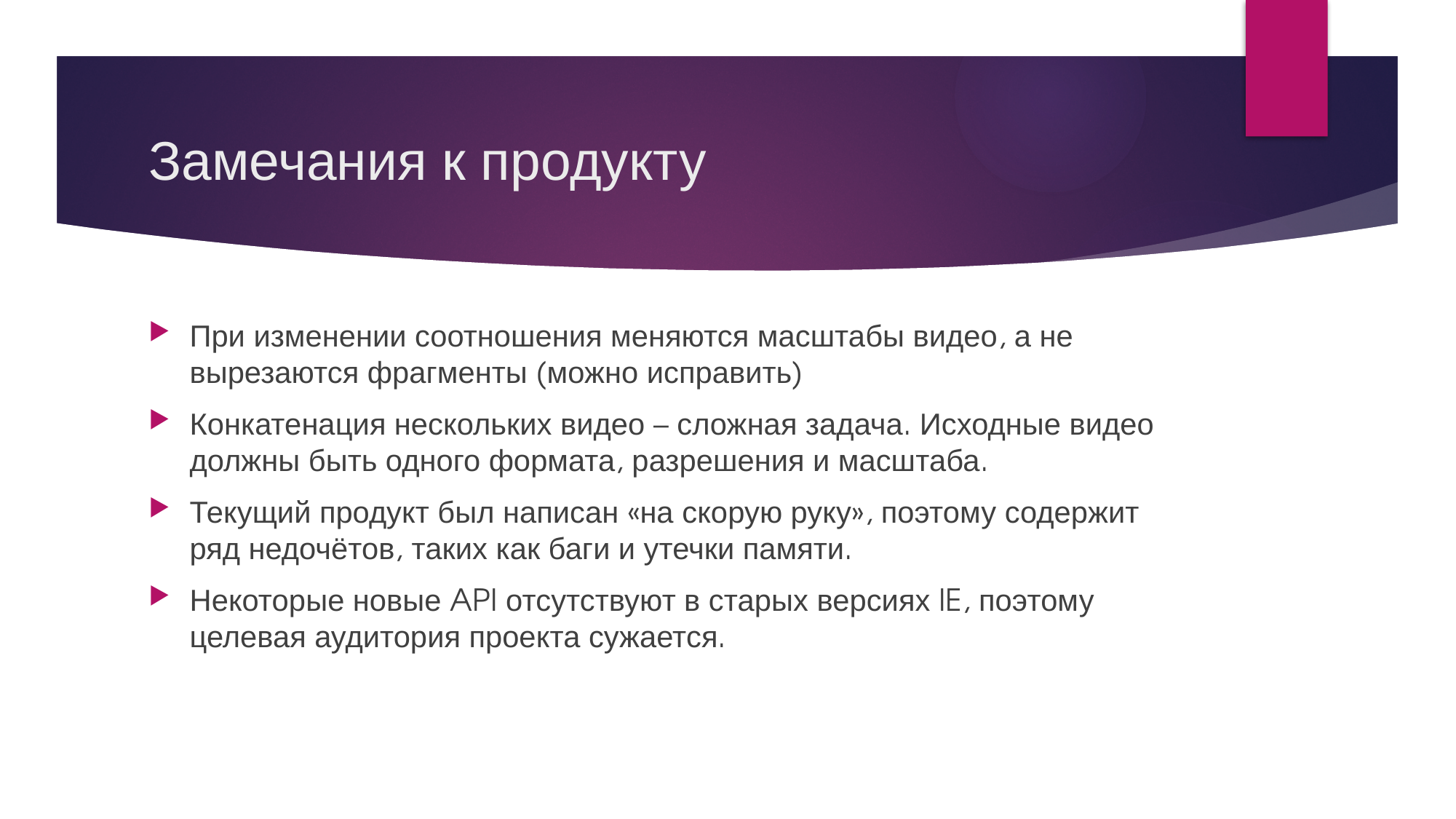

# Замечания к продукту
При изменении соотношения меняются масштабы видео, а не вырезаются фрагменты (можно исправить)
Конкатенация нескольких видео – сложная задача. Исходные видео должны быть одного формата, разрешения и масштаба.
Текущий продукт был написан «на скорую руку», поэтому содержит ряд недочётов, таких как баги и утечки памяти.
Некоторые новые API отсутствуют в старых версиях IE, поэтому целевая аудитория проекта сужается.